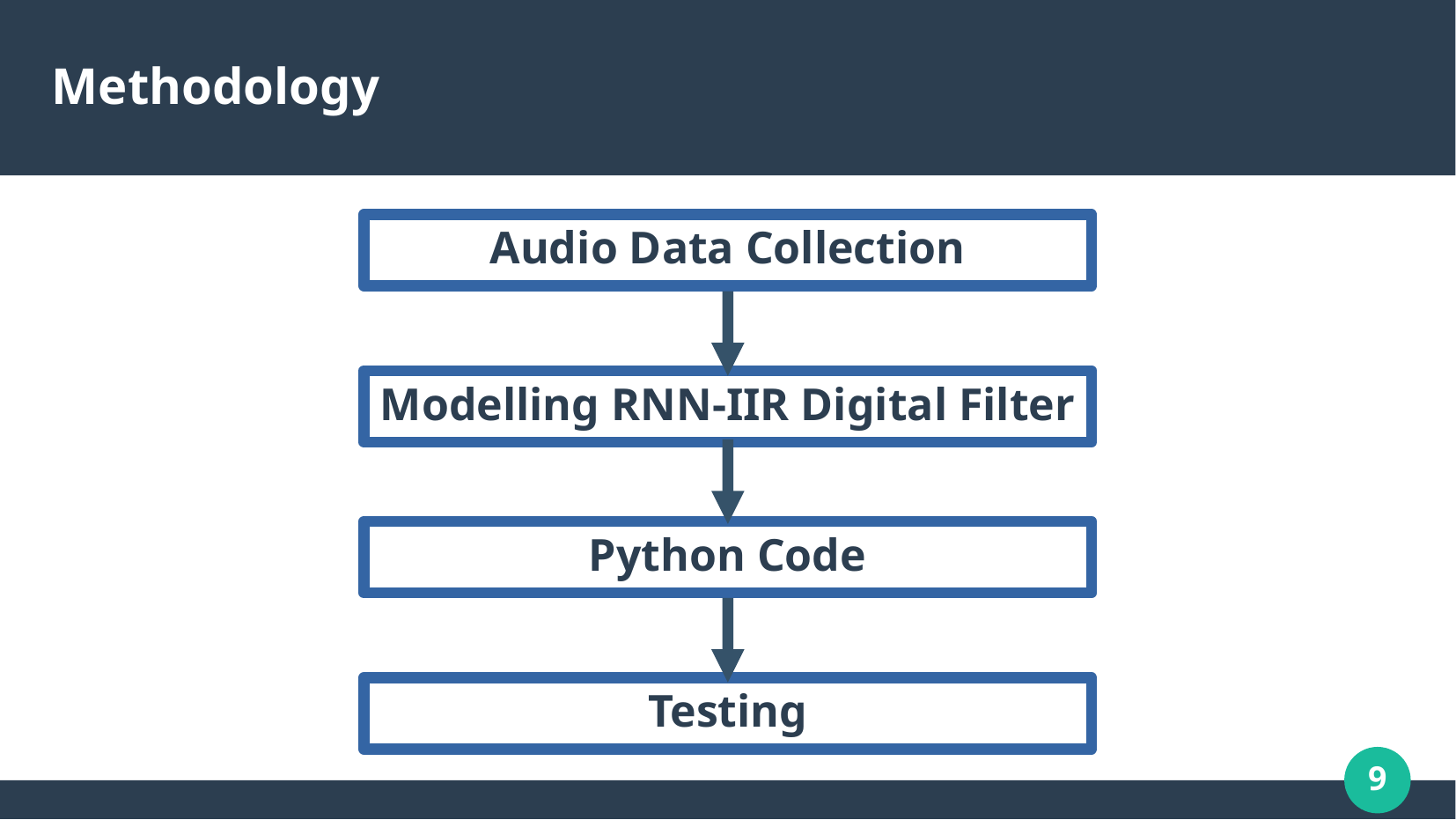

# Methodology
Audio Data Collection

Modelling RNN-IIR Digital Filter

Python Code

Testing